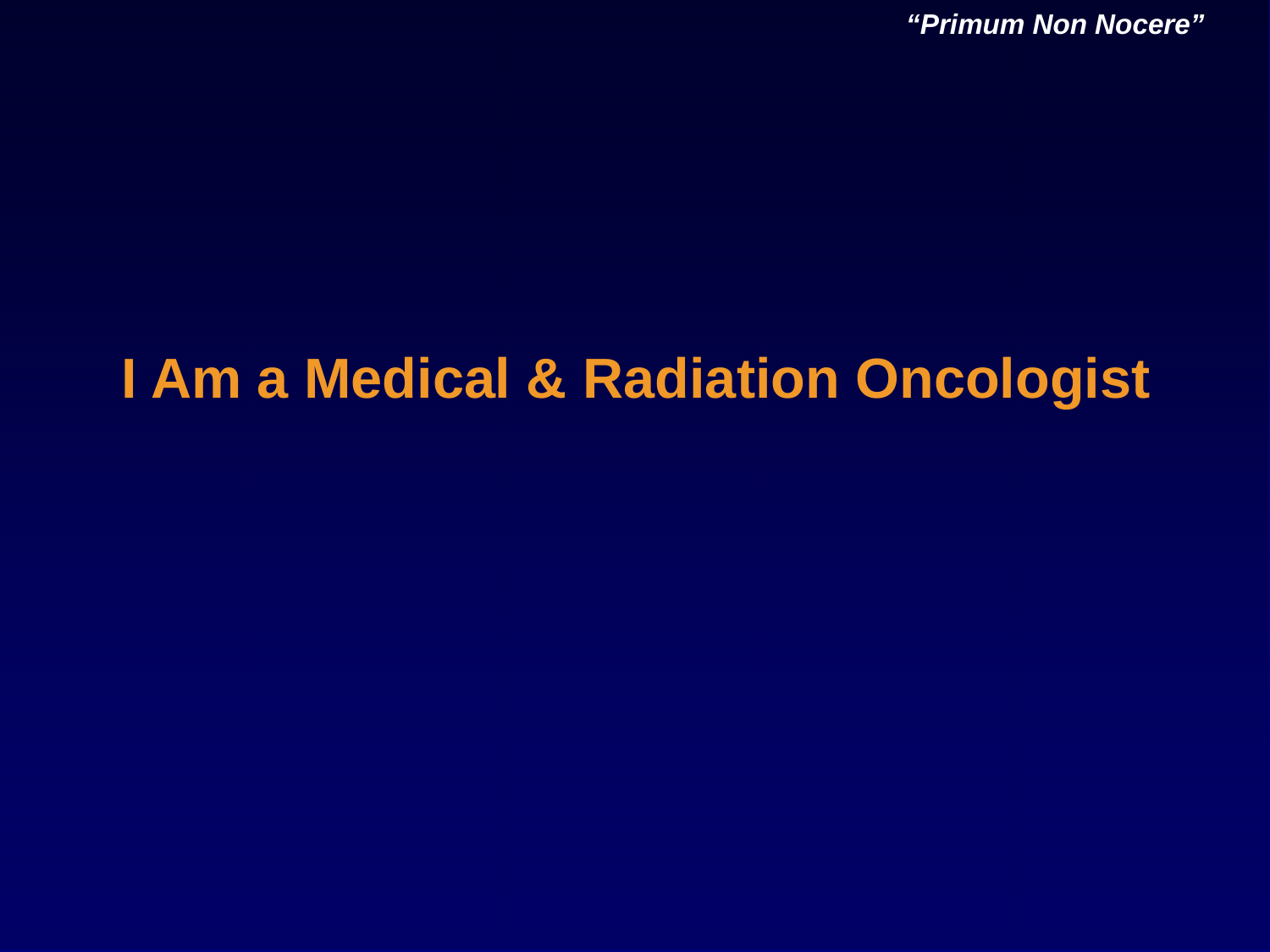

“Primum Non Nocere”

I Am a Medical & Radiation Oncologist